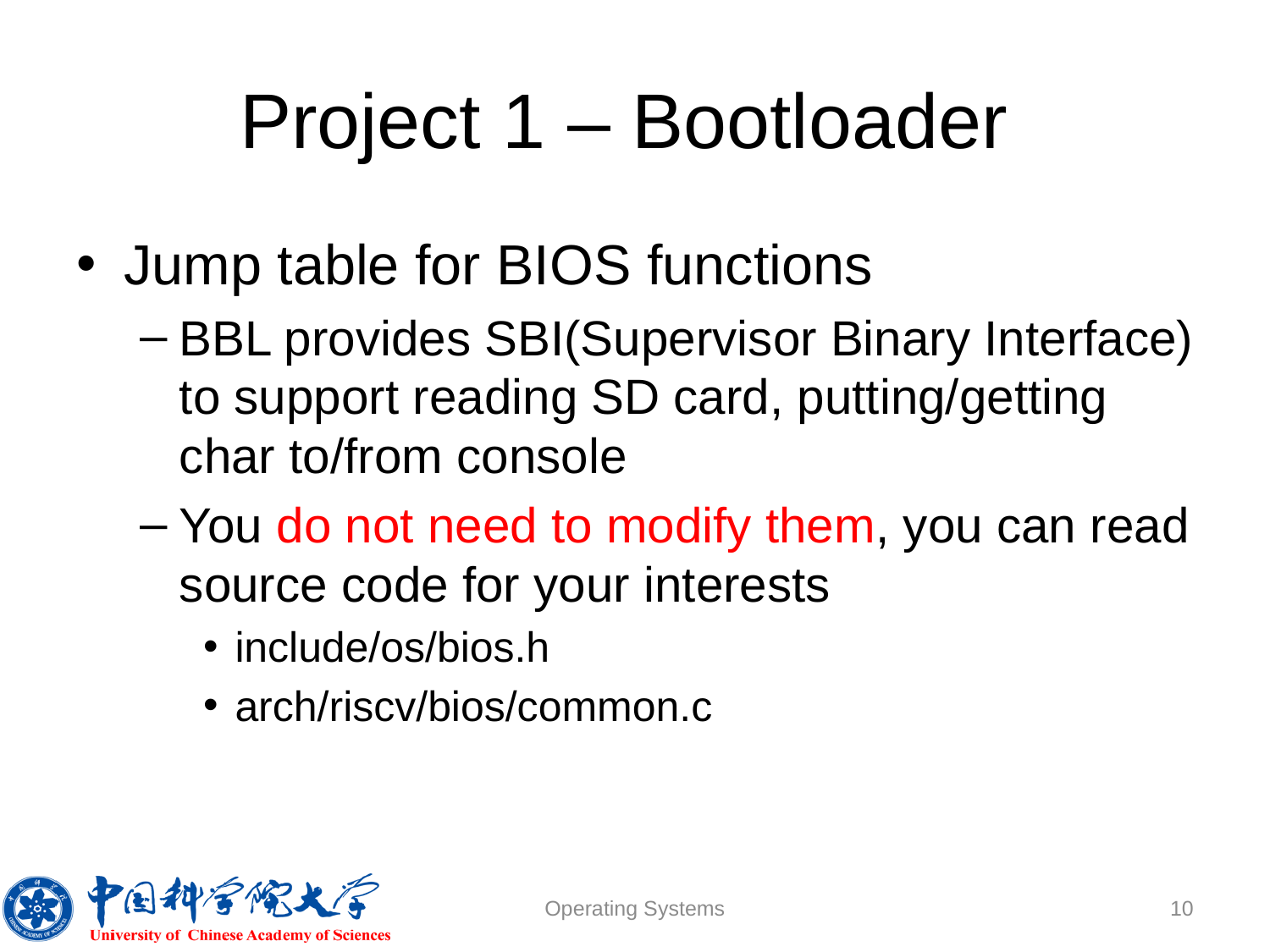

# Project 1 – Bootloader
Jump table for BIOS functions
BBL provides SBI(Supervisor Binary Interface) to support reading SD card, putting/getting char to/from console
You do not need to modify them, you can read source code for your interests
include/os/bios.h
arch/riscv/bios/common.c
Operating Systems
10